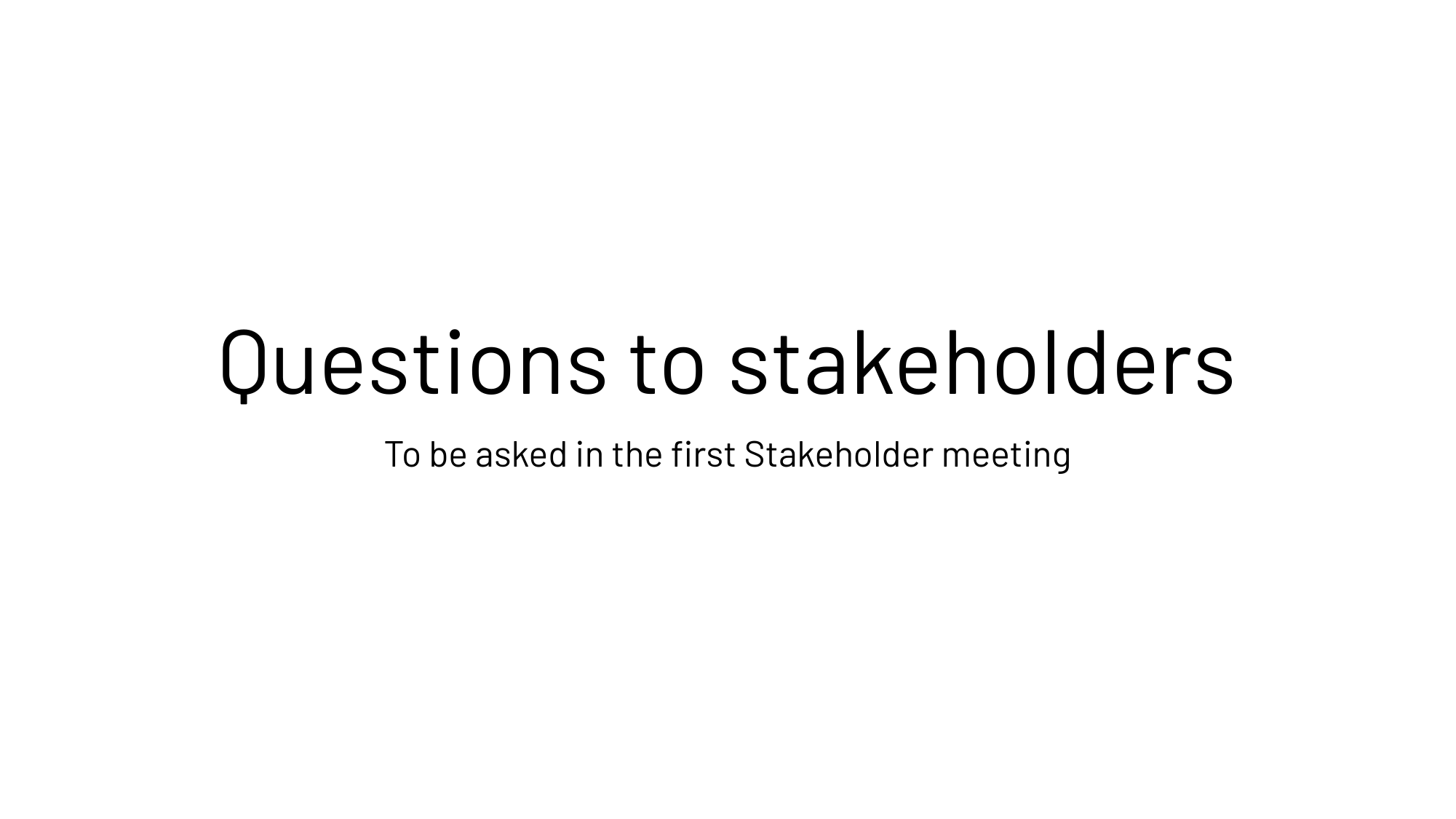

# Questions to stakeholders
To be asked in the first Stakeholder meeting